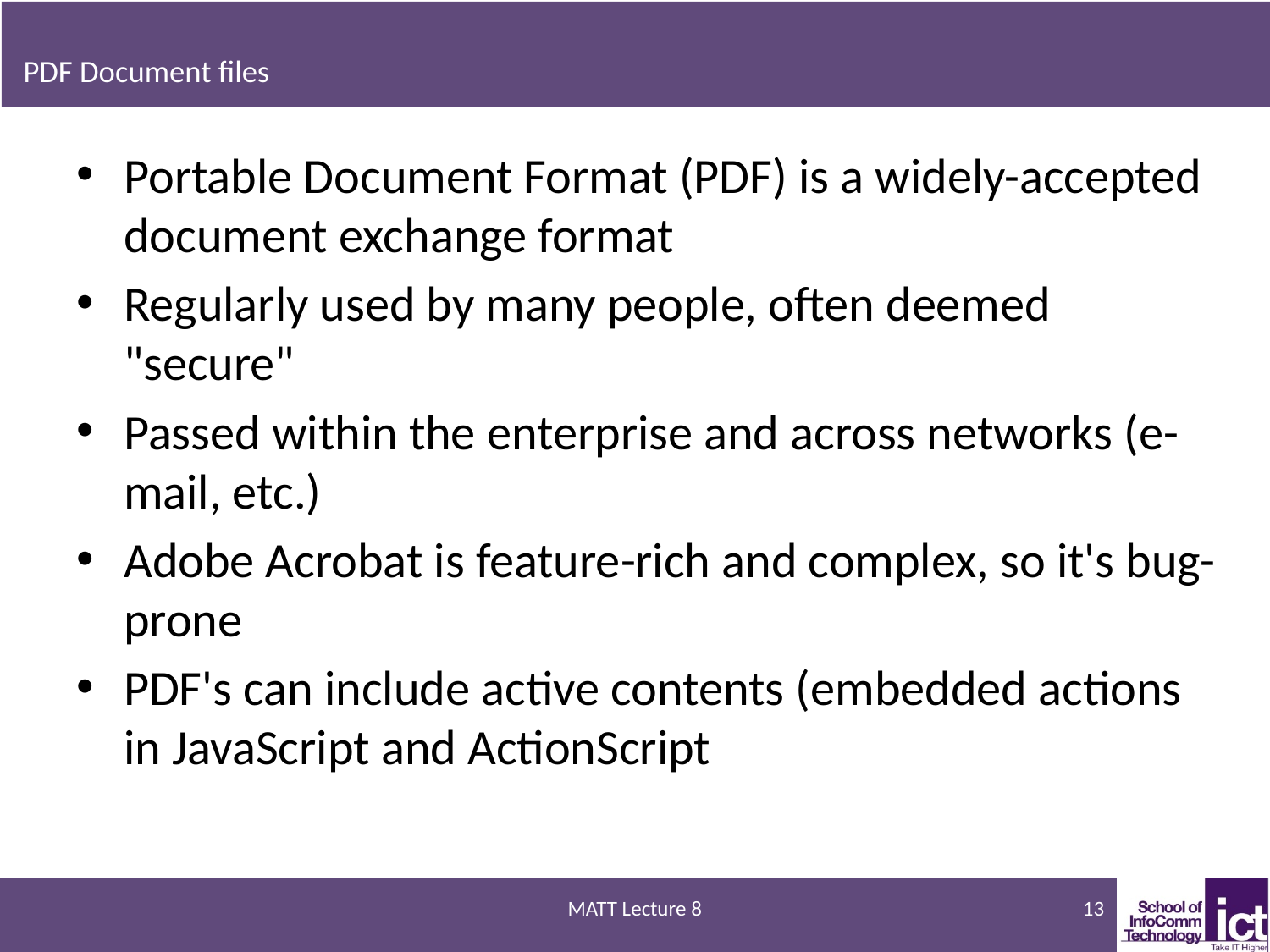

# PDF Document files
Portable Document Format (PDF) is a widely-accepted document exchange format
Regularly used by many people, often deemed "secure"
Passed within the enterprise and across networks (e-mail, etc.)
Adobe Acrobat is feature-rich and complex, so it's bug-prone
PDF's can include active contents (embedded actions in JavaScript and ActionScript

MATT Lecture 8
13